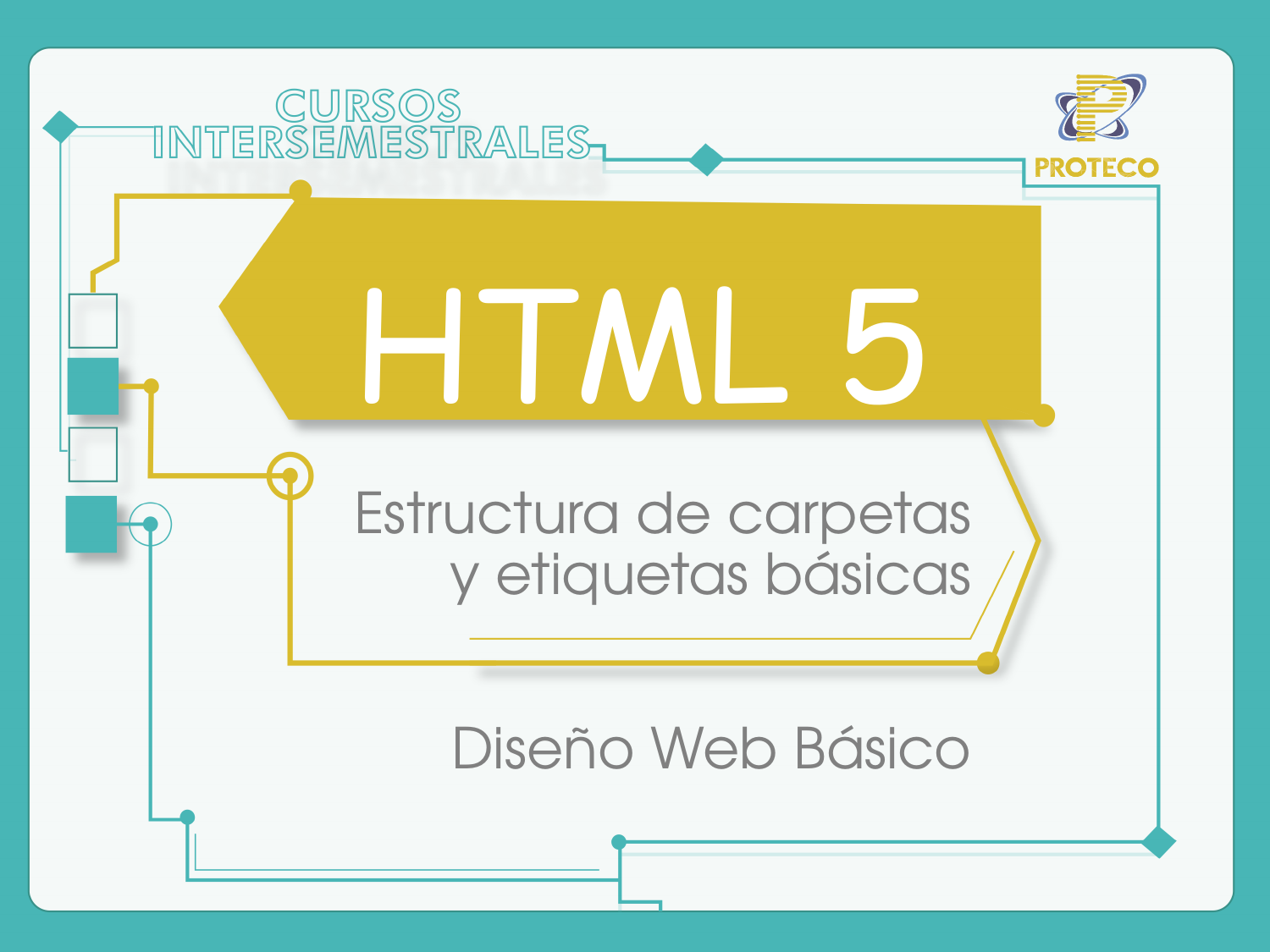

# HTML 5
Estructura de carpetas y etiquetas básicas
Diseño Web Básico